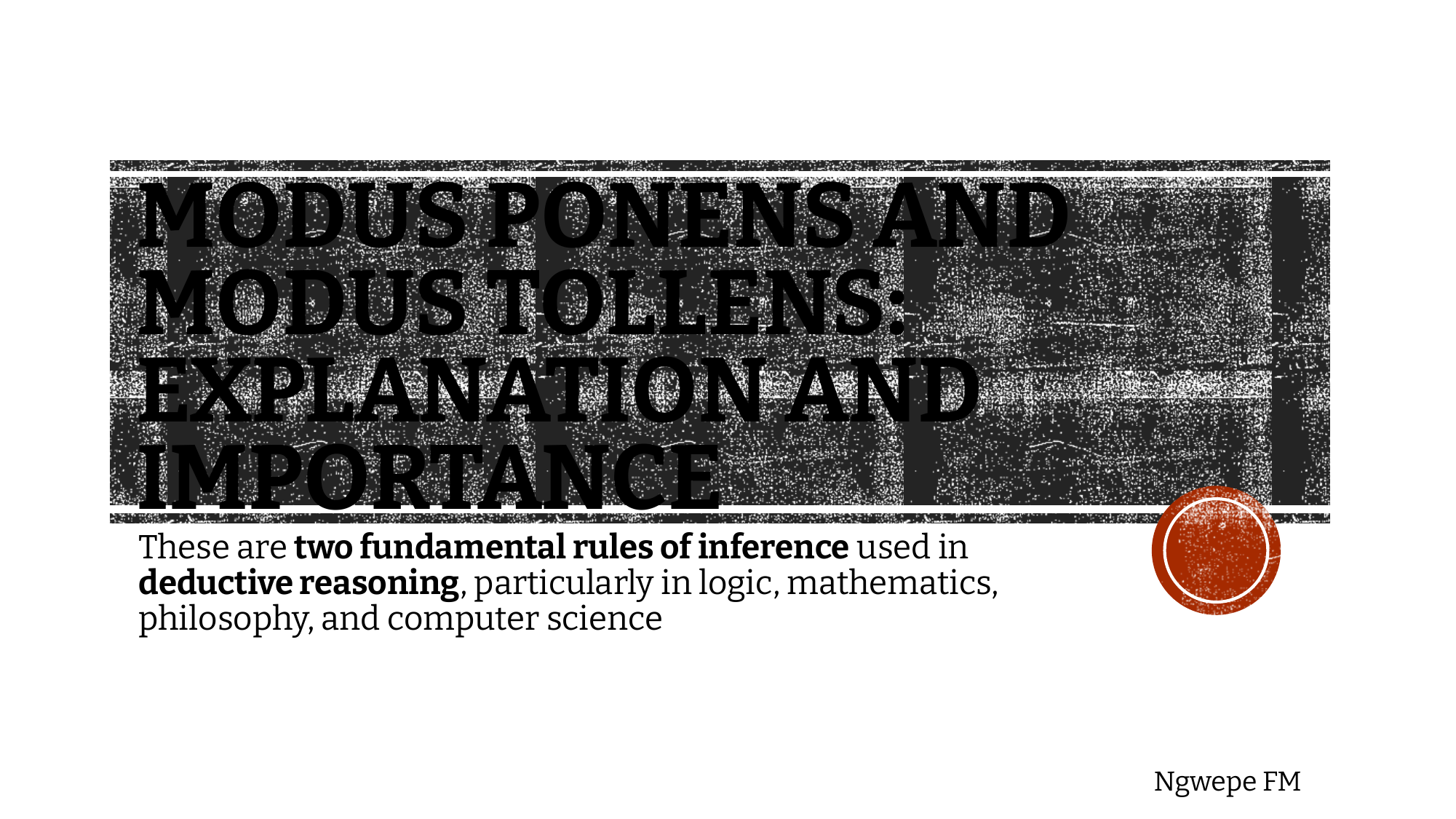

# Modus Ponens and Modus Tollens: Explanation and Importance
These are two fundamental rules of inference used in deductive reasoning, particularly in logic, mathematics, philosophy, and computer science
Ngwepe FM